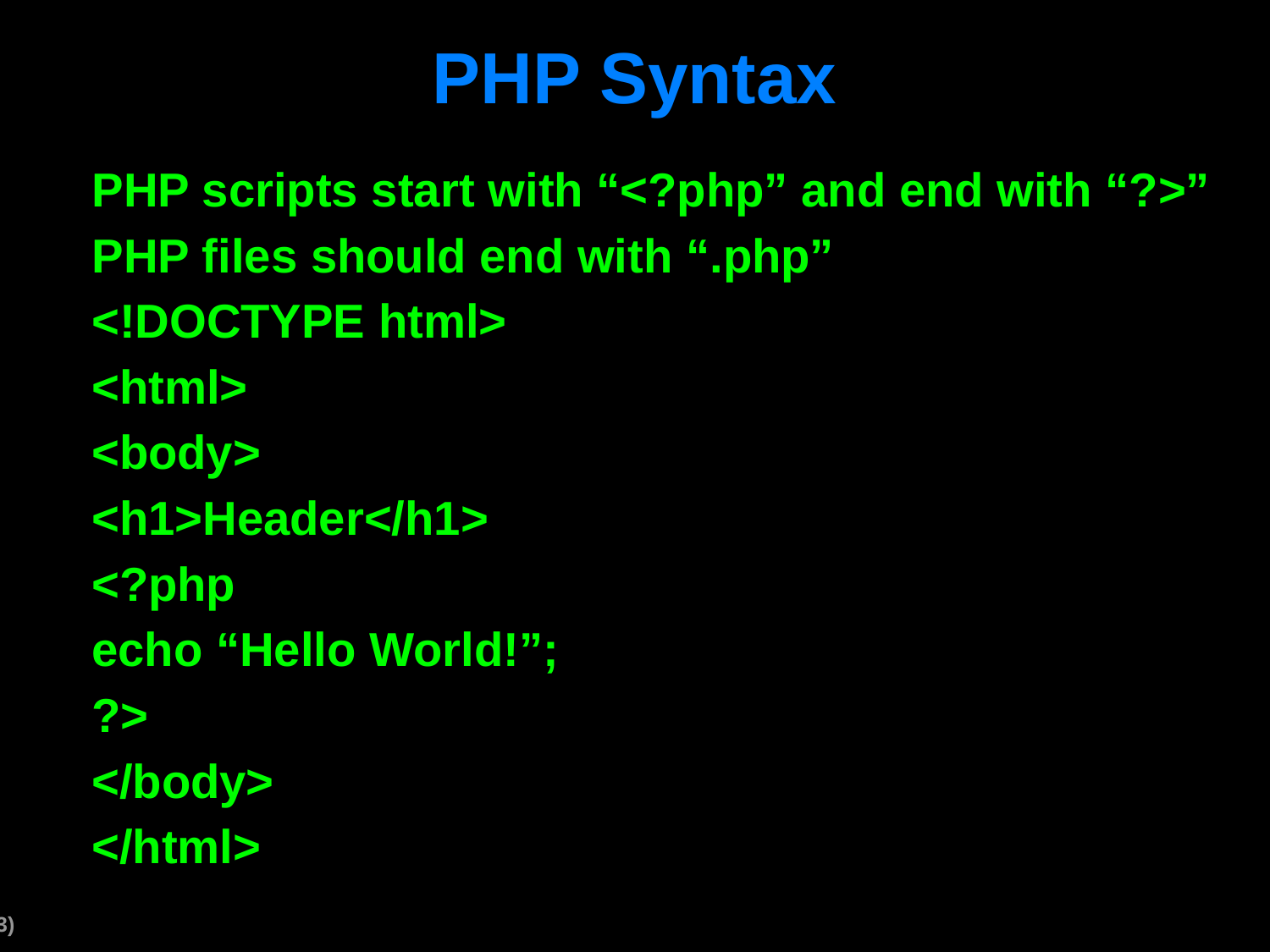

# PHP Syntax
PHP scripts start with “<?php” and end with “?>”
PHP files should end with “.php”
<!DOCTYPE html>
<html>
<body>
<h1>Header</h1>
<?php
echo “Hello World!”;
?>
</body>
</html>